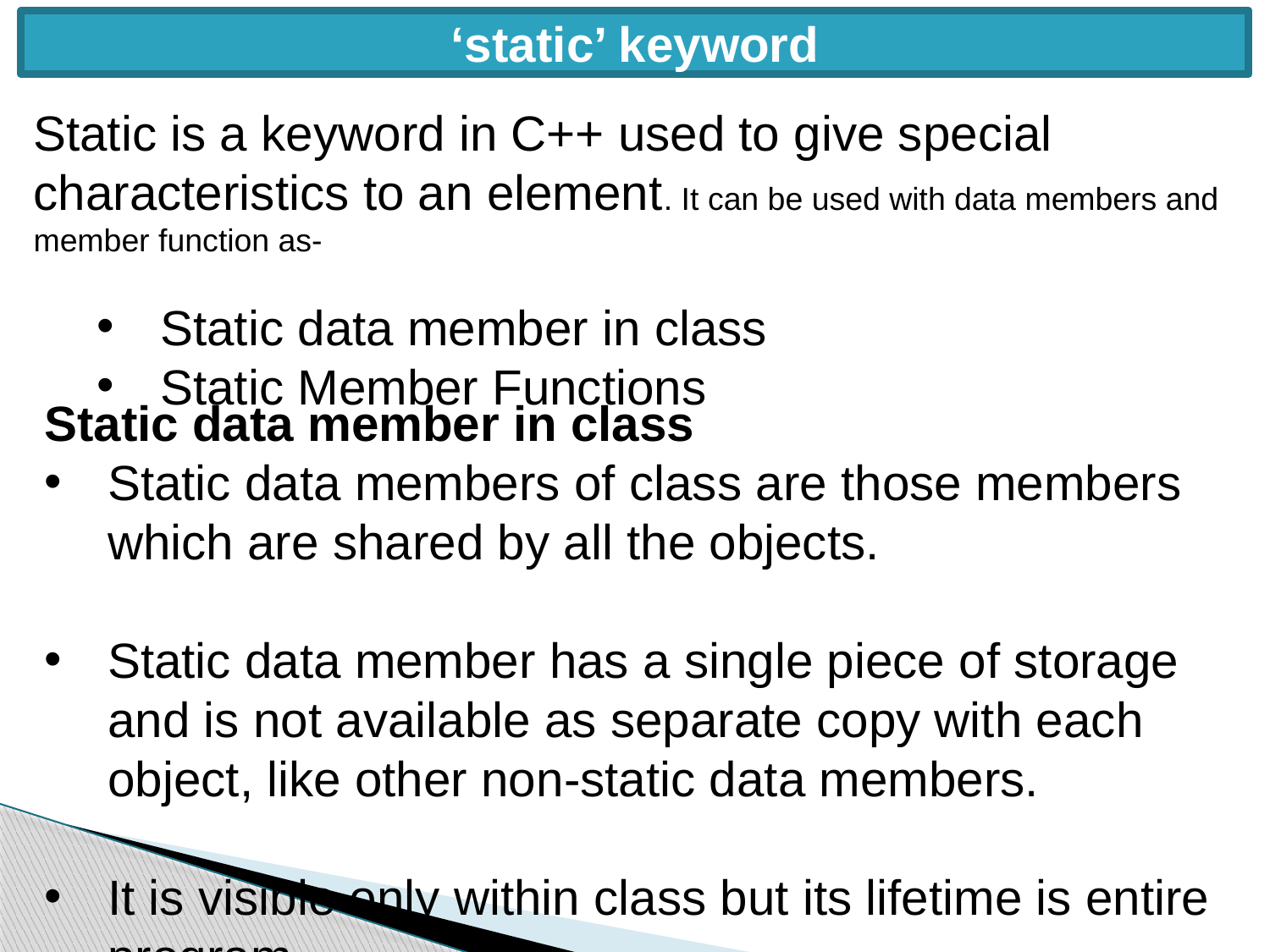

‘static’ keyword
Static is a keyword in C++ used to give special characteristics to an element. It can be used with data members and member function as-

Static data member in class
Static Member Functions
Static data member in class
Static data members of class are those members which are shared by all the objects.

Static data member has a single piece of storage and is not available as separate copy with each object, like other non-static data members.

It is visible only within class but its lifetime is entire program